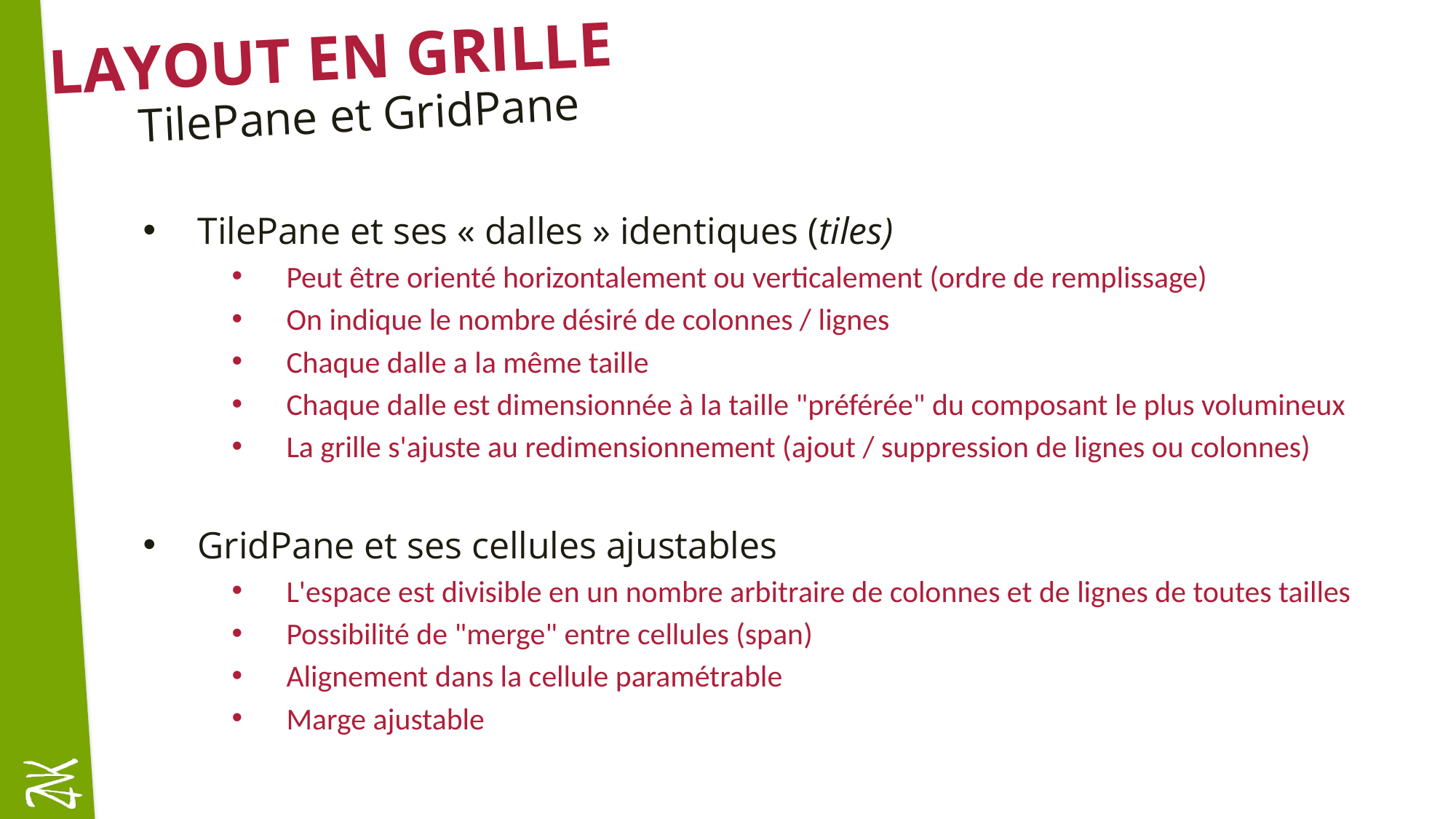

# Layout en grille
TilePane et GridPane
TilePane et ses « dalles » identiques (tiles)
Peut être orienté horizontalement ou verticalement (ordre de remplissage)
On indique le nombre désiré de colonnes / lignes
Chaque dalle a la même taille
Chaque dalle est dimensionnée à la taille "préférée" du composant le plus volumineux
La grille s'ajuste au redimensionnement (ajout / suppression de lignes ou colonnes)

GridPane et ses cellules ajustables
L'espace est divisible en un nombre arbitraire de colonnes et de lignes de toutes tailles
Possibilité de "merge" entre cellules (span)
Alignement dans la cellule paramétrable
Marge ajustable